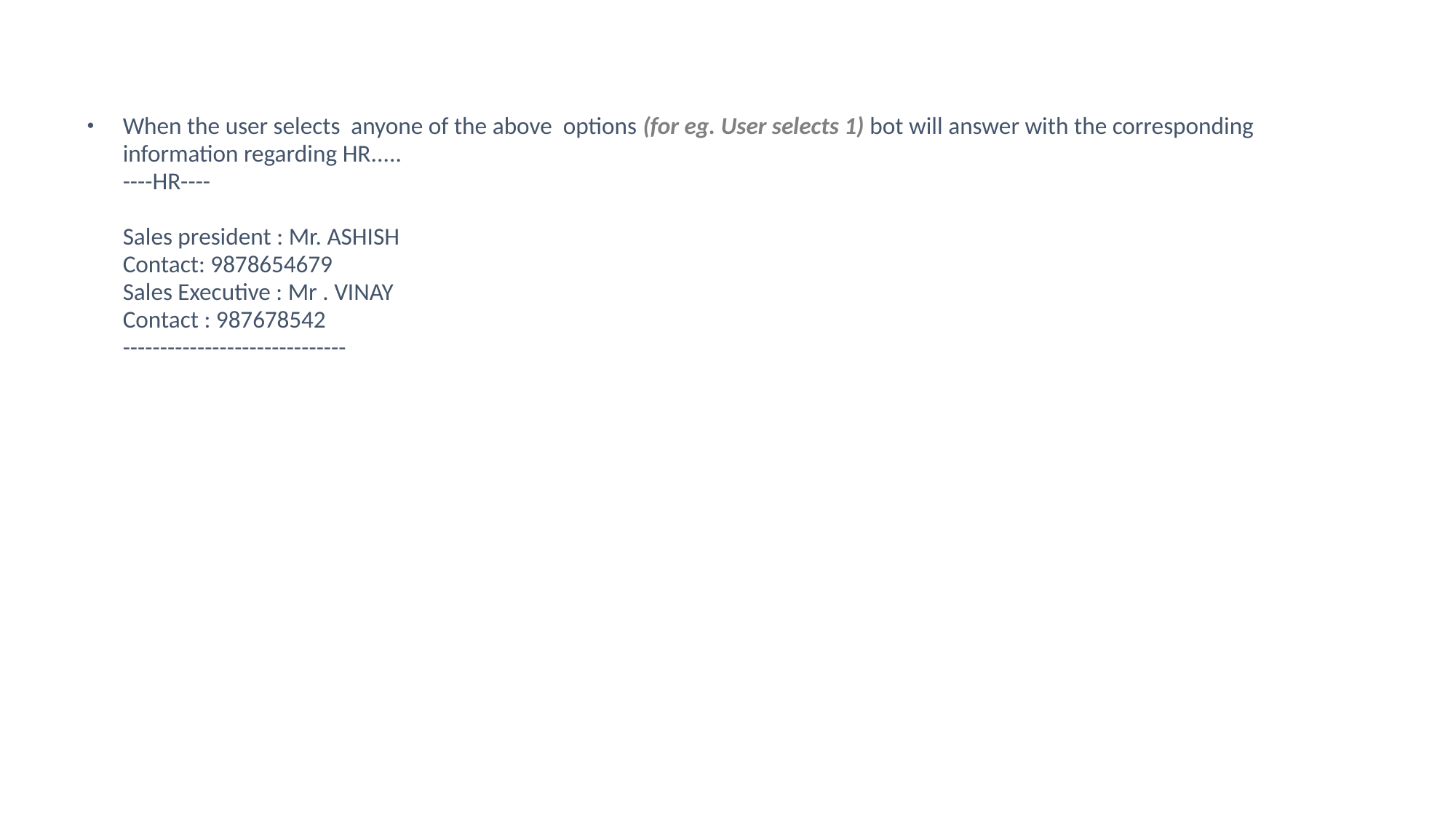

When the user selects  anyone of the above  options (for eg. User selects 1) bot will answer with the corresponding information regarding HR.....
----HR----
Sales president : Mr. ASHISH
Contact: 9878654679
Sales Executive : Mr . VINAY
Contact : 987678542
------------------------------